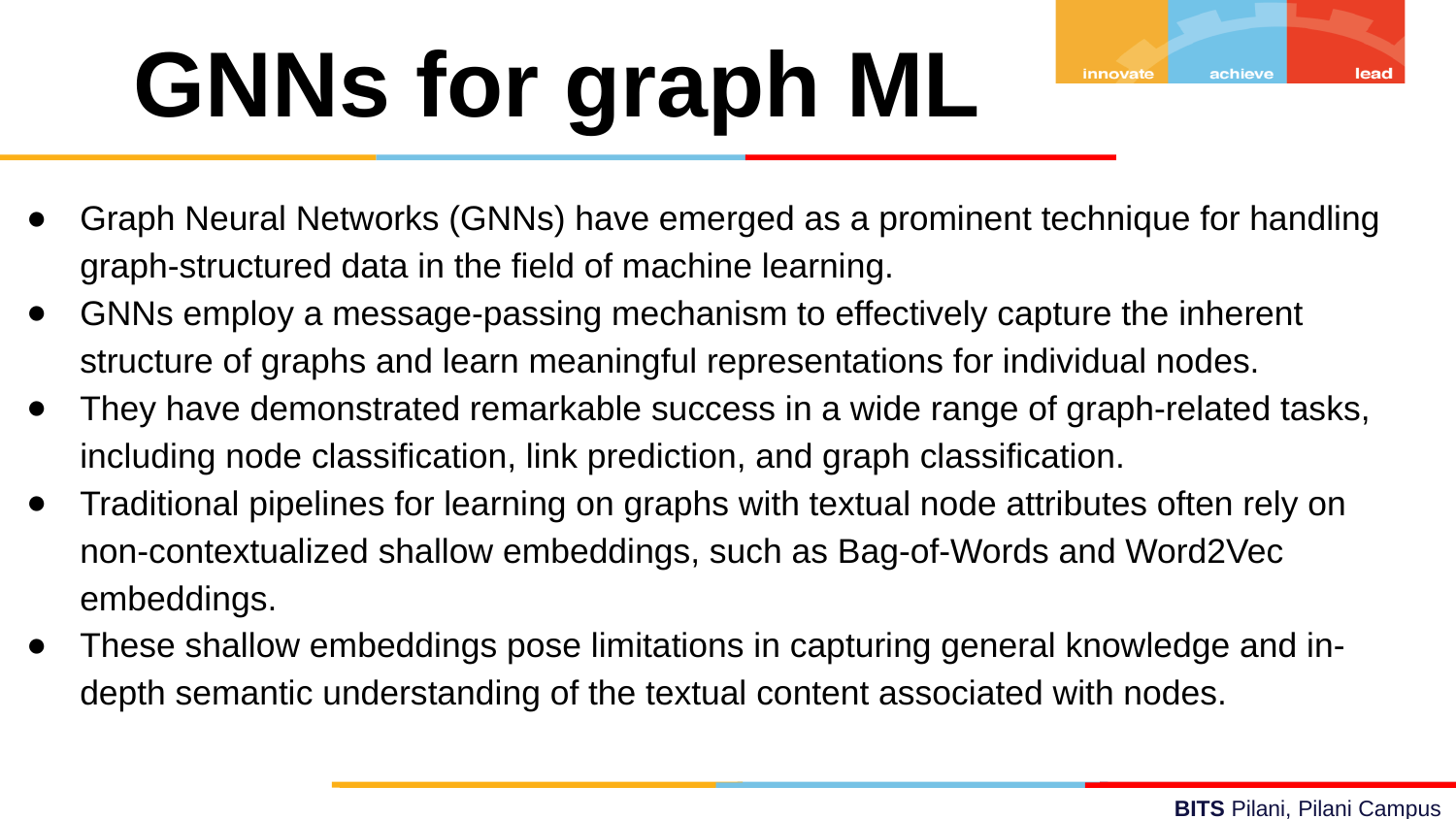

# GNNs for graph ML
Graph Neural Networks (GNNs) have emerged as a prominent technique for handling graph-structured data in the field of machine learning.
GNNs employ a message-passing mechanism to effectively capture the inherent structure of graphs and learn meaningful representations for individual nodes.
They have demonstrated remarkable success in a wide range of graph-related tasks, including node classification, link prediction, and graph classification.
Traditional pipelines for learning on graphs with textual node attributes often rely on non-contextualized shallow embeddings, such as Bag-of-Words and Word2Vec embeddings.
These shallow embeddings pose limitations in capturing general knowledge and in-depth semantic understanding of the textual content associated with nodes.